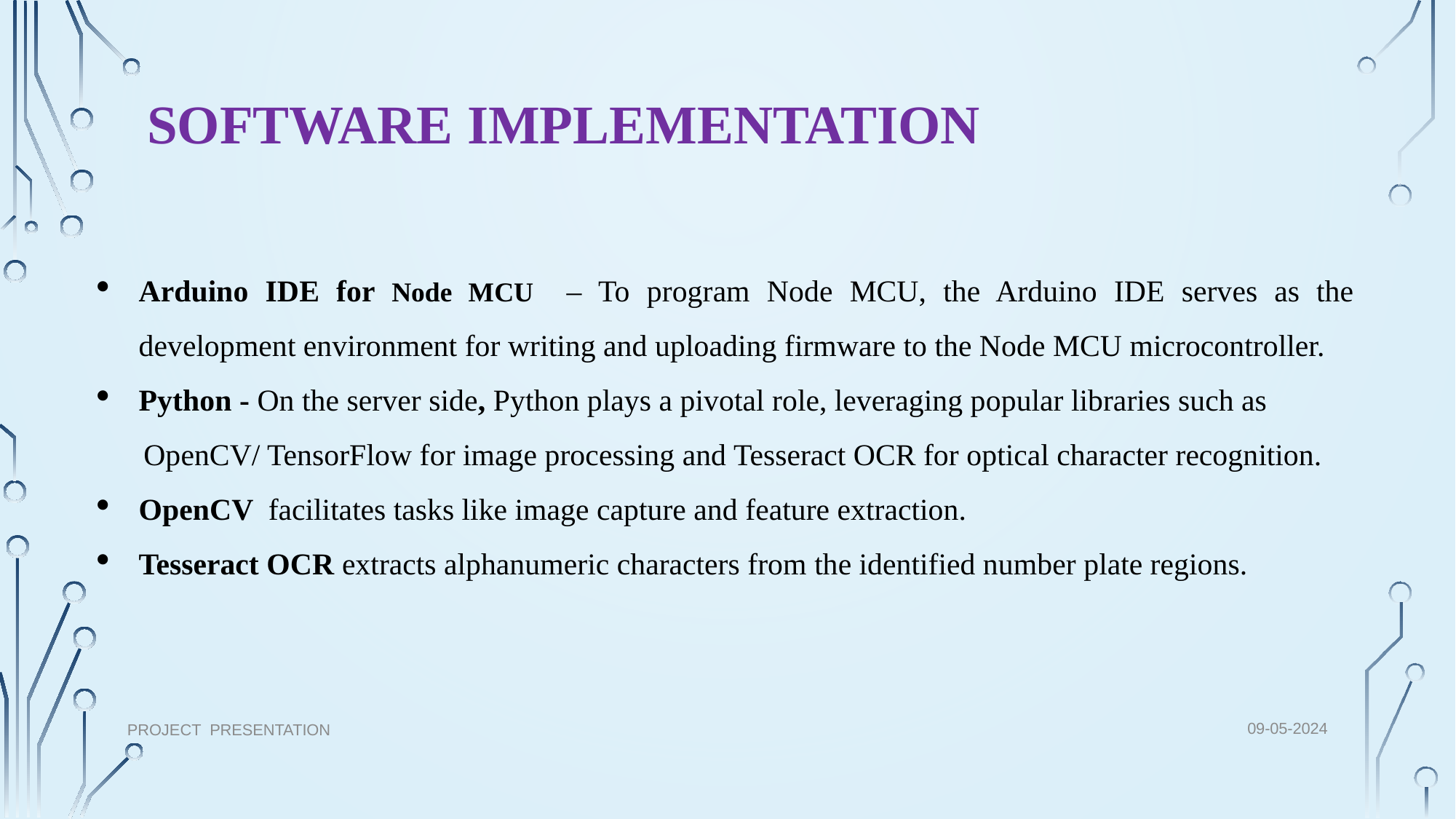

# SOFTWARE IMPLEMENTATION

Arduino IDE for Node MCU  – To program Node MCU, the Arduino IDE serves as the development environment for writing and uploading firmware to the Node MCU microcontroller.
Python - On the server side, Python plays a pivotal role, leveraging popular libraries such as
      OpenCV/ TensorFlow for image processing and Tesseract OCR for optical character recognition.
OpenCV  facilitates tasks like image capture and feature extraction.
Tesseract OCR extracts alphanumeric characters from the identified number plate regions.

09-05-2024
Project  presentation